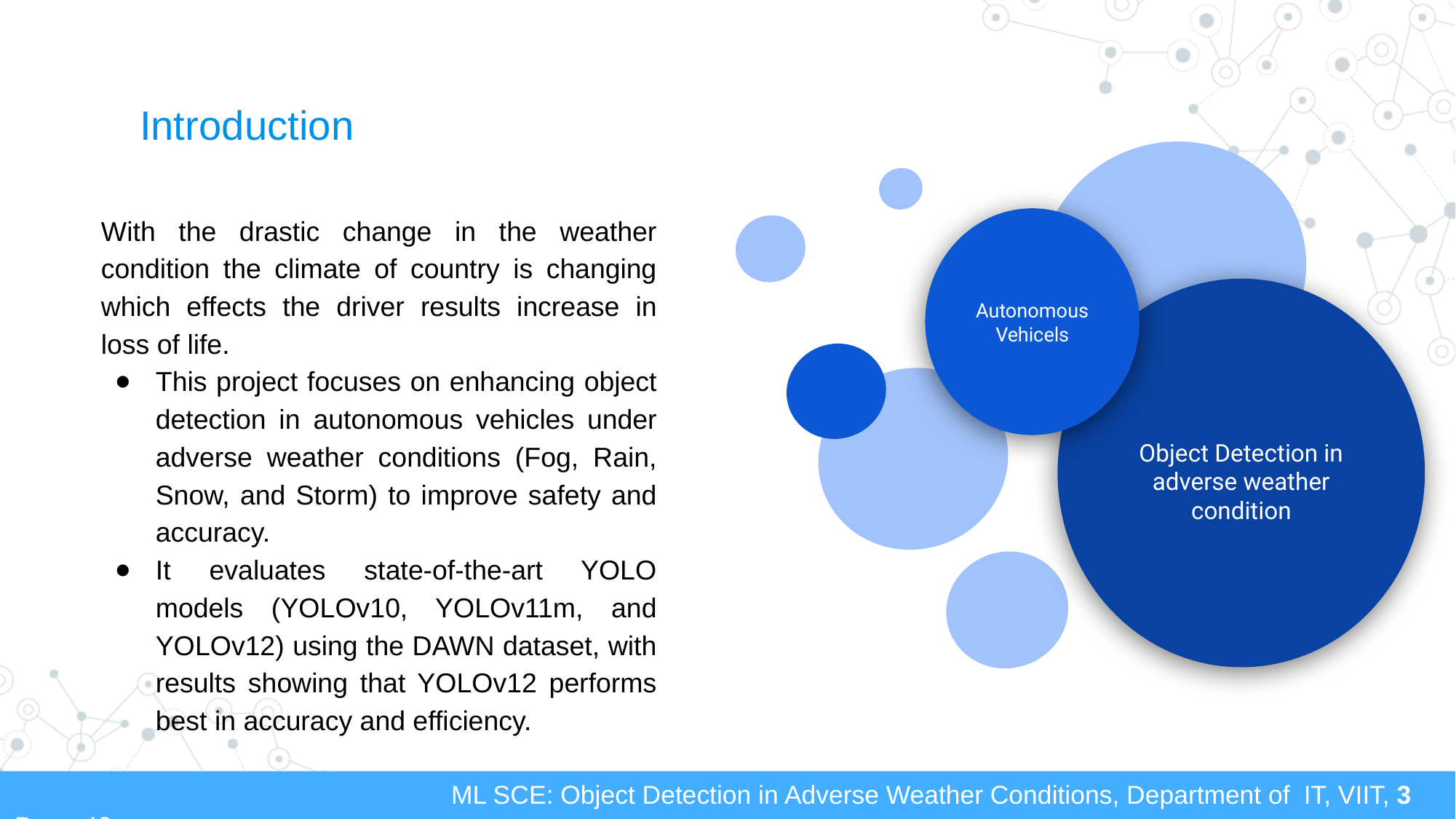

# Introduction

With the drastic change in the weather condition the climate of country is changing which effects the driver results increase in loss of life.
This project focuses on enhancing object detection in autonomous vehicles under adverse weather conditions (Fog, Rain, Snow, and Storm) to improve safety and accuracy.
It evaluates state-of-the-art YOLO models (YOLOv10, YOLOv11m, and YOLOv12) using the DAWN dataset, with results showing that YOLOv12 performs best in accuracy and efficiency.

Autonomous Vehicels

Object Detection in adverse weather condition
3
3
            	    	     		ML SCE: Object Detection in Adverse Weather Conditions, Department of  IT, VIIT, Pune-48